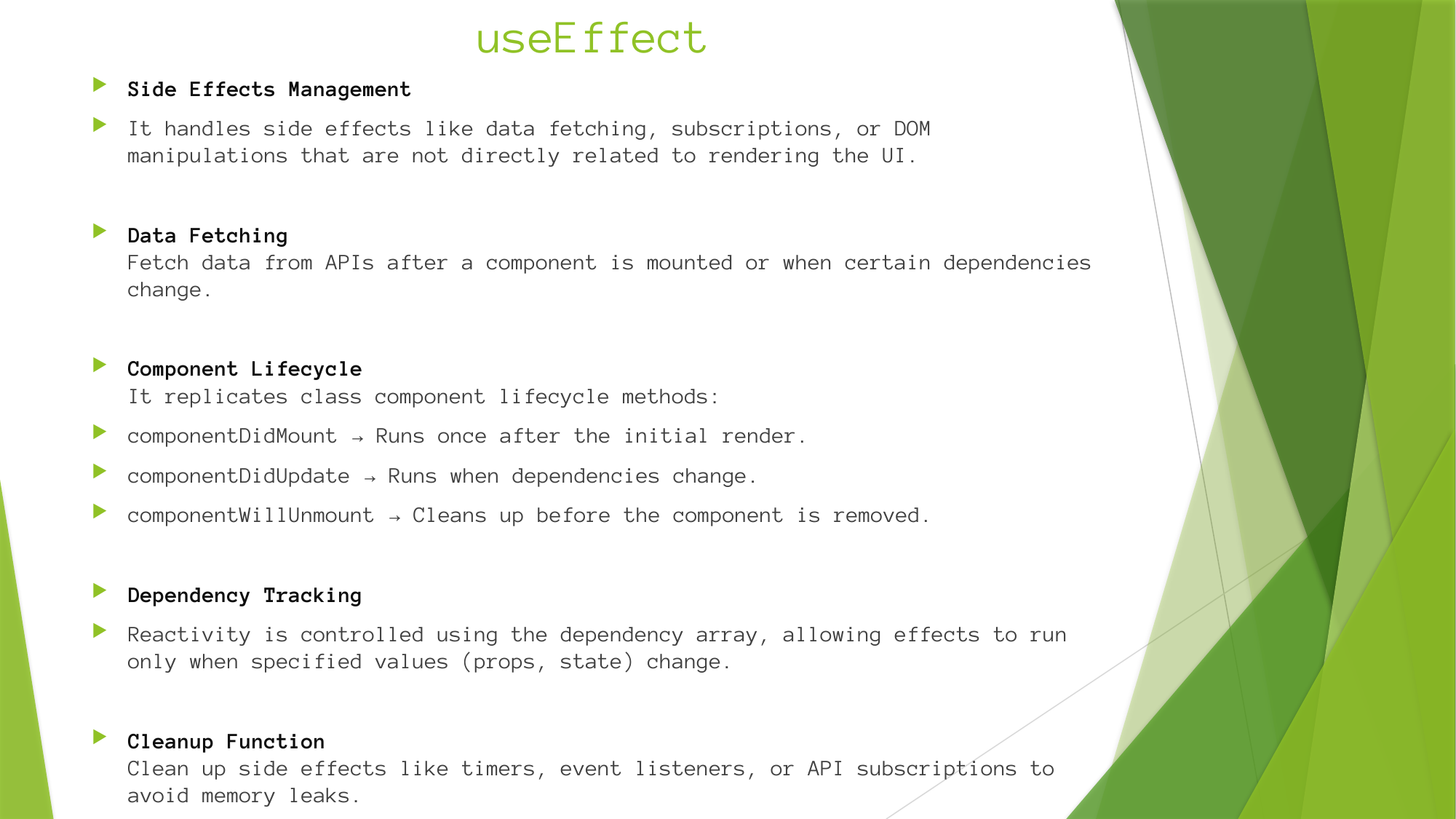

# useEffect
Side Effects Management
It handles side effects like data fetching, subscriptions, or DOM manipulations that are not directly related to rendering the UI.

Data Fetching
Fetch data from APIs after a component is mounted or when certain dependencies change.

Component Lifecycle
It replicates class component lifecycle methods:
componentDidMount → Runs once after the initial render.
componentDidUpdate → Runs when dependencies change.
componentWillUnmount → Cleans up before the component is removed.

Dependency Tracking
Reactivity is controlled using the dependency array, allowing effects to run only when specified values (props, state) change.

Cleanup Function
Clean up side effects like timers, event listeners, or API subscriptions to avoid memory leaks.